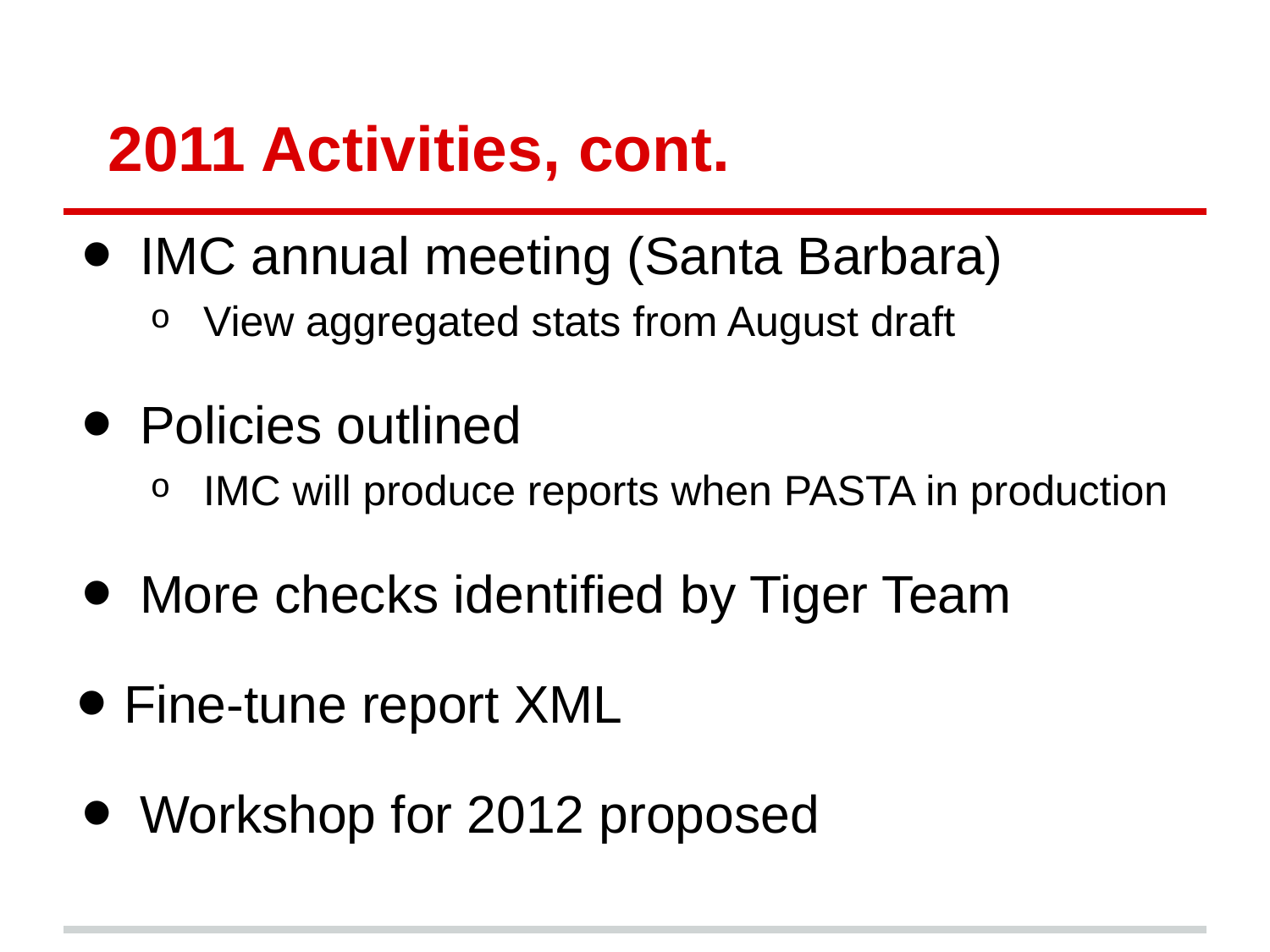

# 2011 Activities, cont.
IMC annual meeting (Santa Barbara)
View aggregated stats from August draft

Policies outlined
IMC will produce reports when PASTA in production

More checks identified by Tiger Team

Fine-tune report XML

Workshop for 2012 proposed